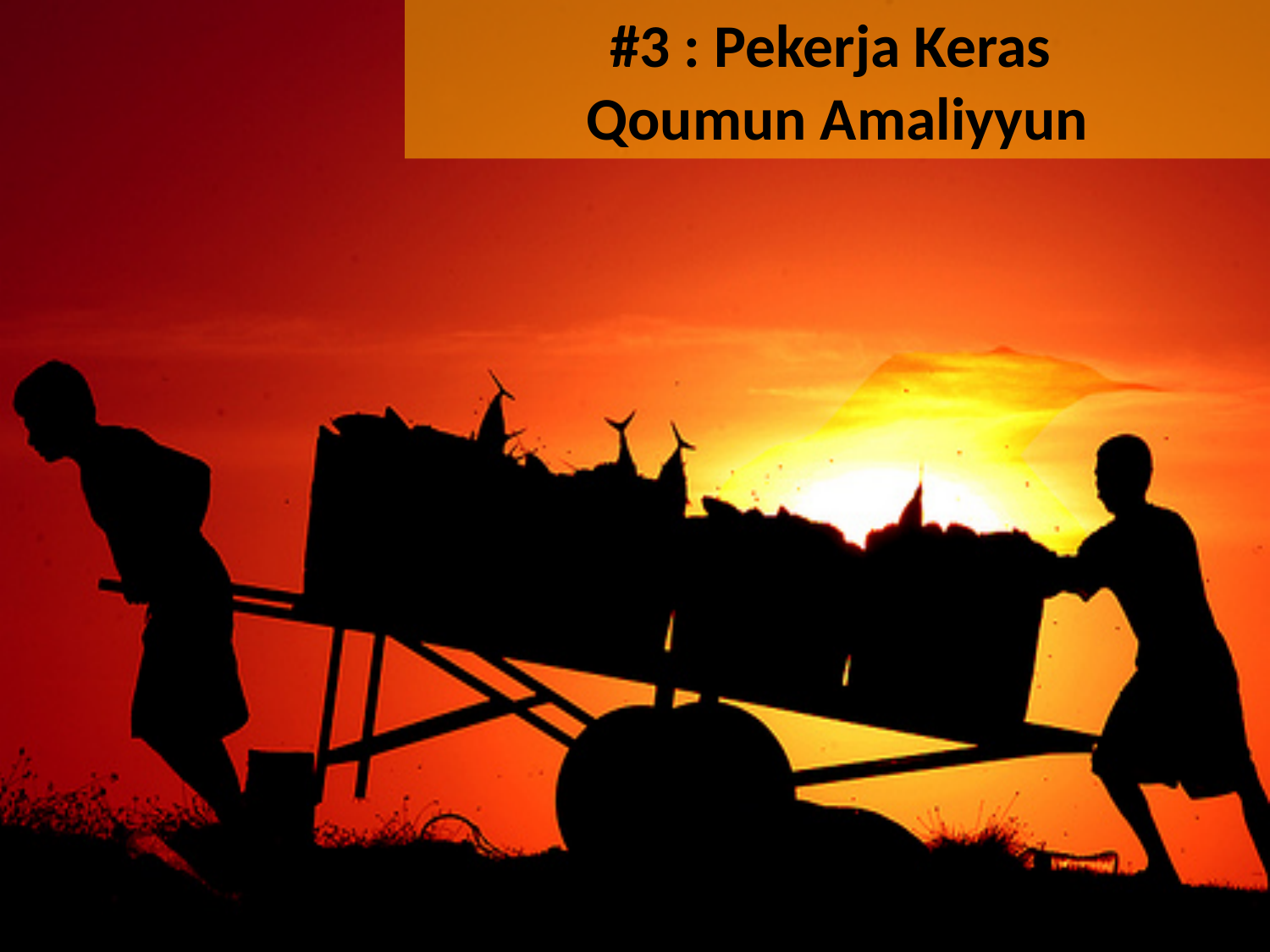

# #3 : Pekerja Keras Qoumun Amaliyyun